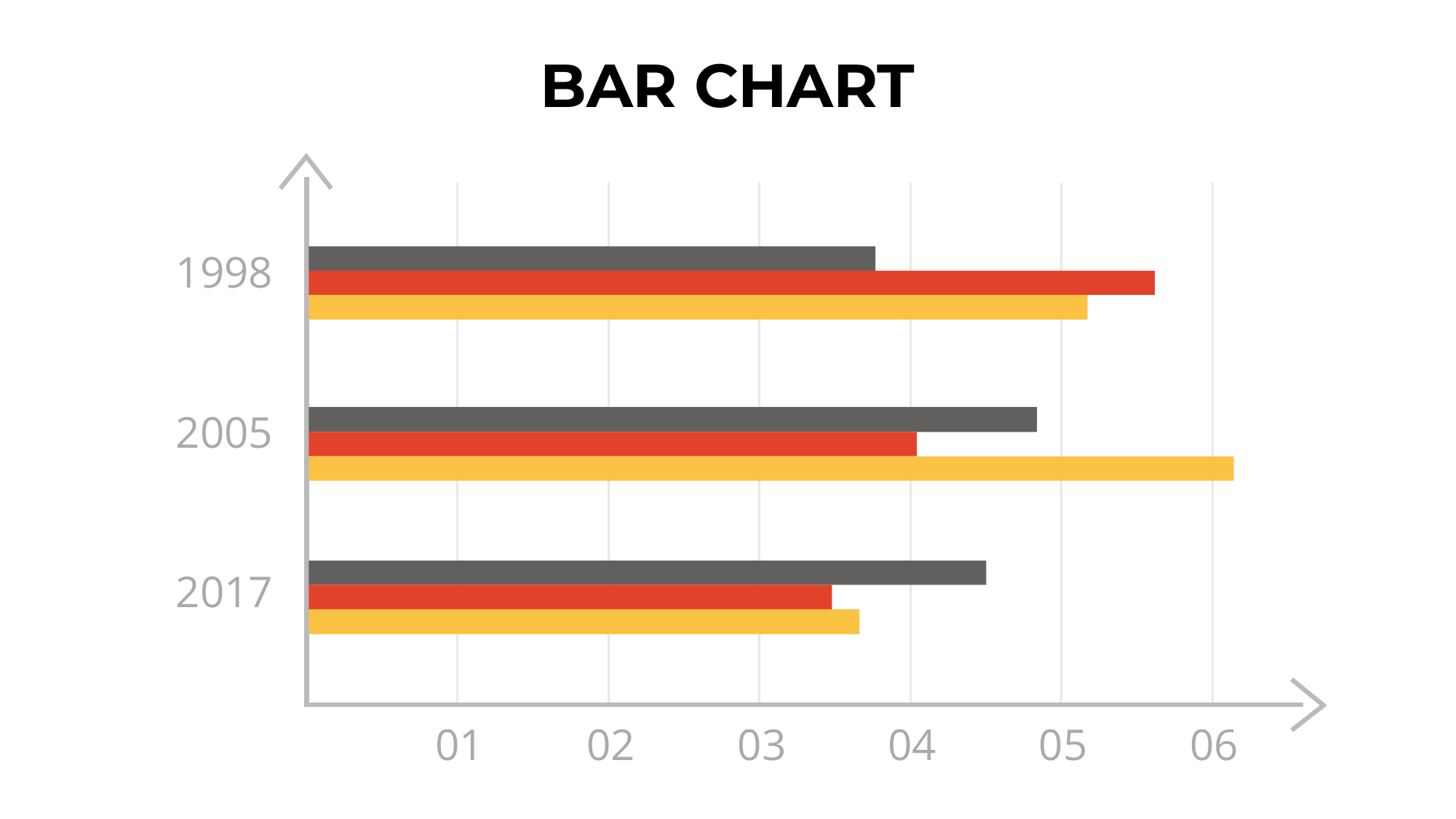

BAR CHART

1998

2005

2017
01
02
03
04
05
06